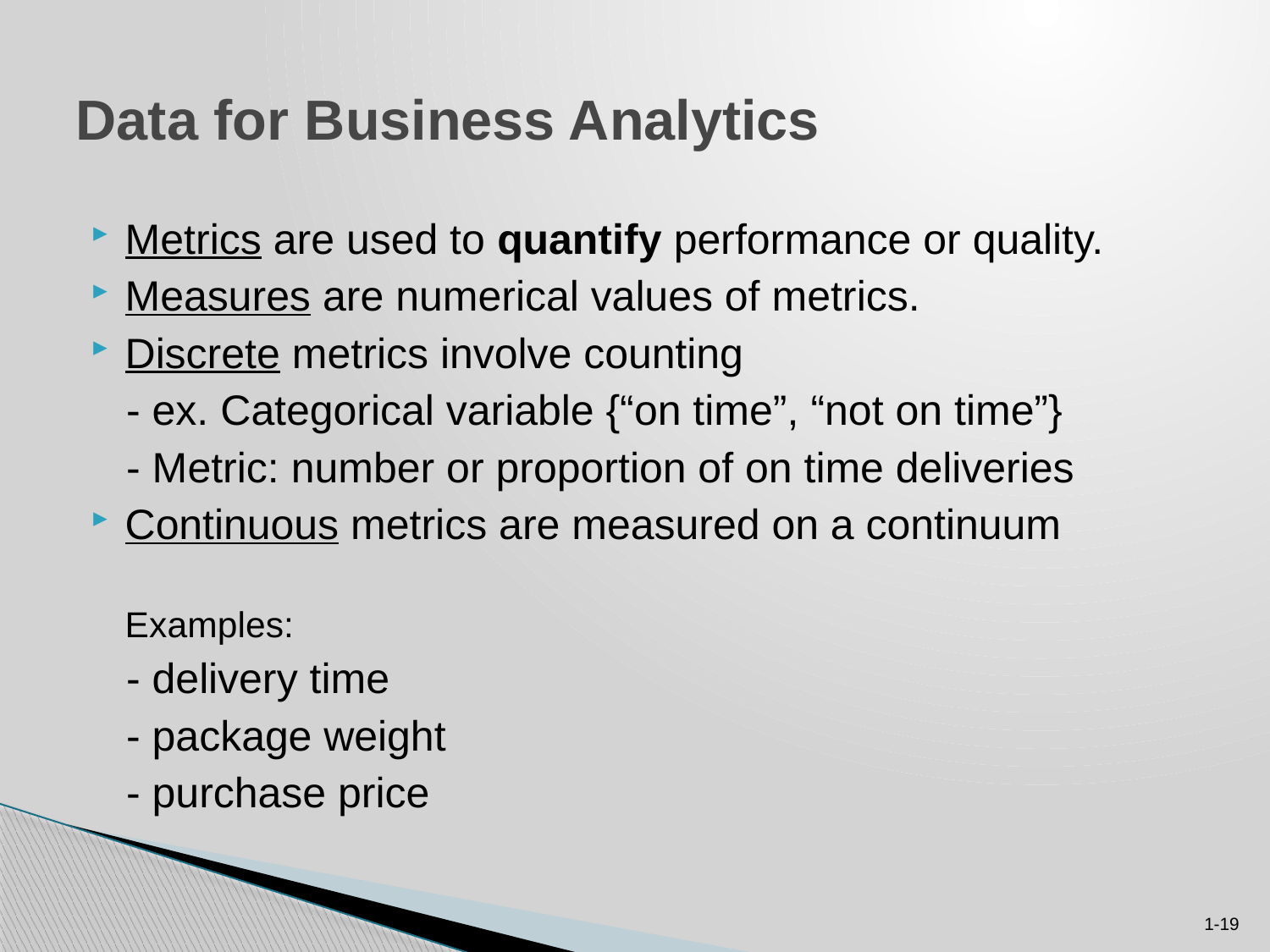

# Data for Business Analytics
Metrics are used to quantify performance or quality.
Measures are numerical values of metrics.
Discrete metrics involve counting
   - ex. Categorical variable {“on time”, “not on time”}
   - Metric: number or proportion of on time deliveries
Continuous metrics are measured on a continuum

Examples:
   - delivery time
   - package weight
   - purchase price

1-19